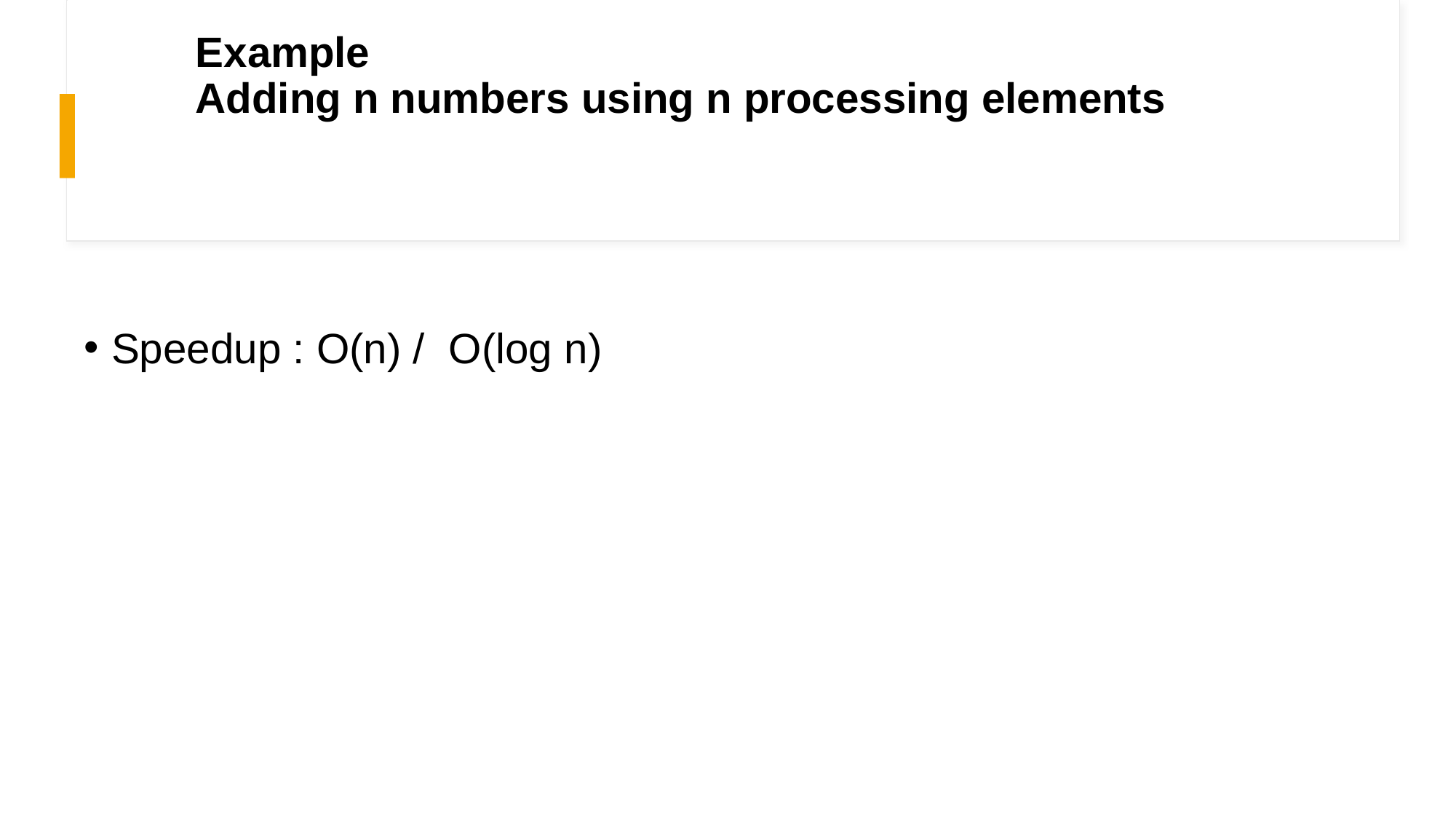

# Example   Adding n numbers using n processing elements

Speedup : O(n) /  O(log n)